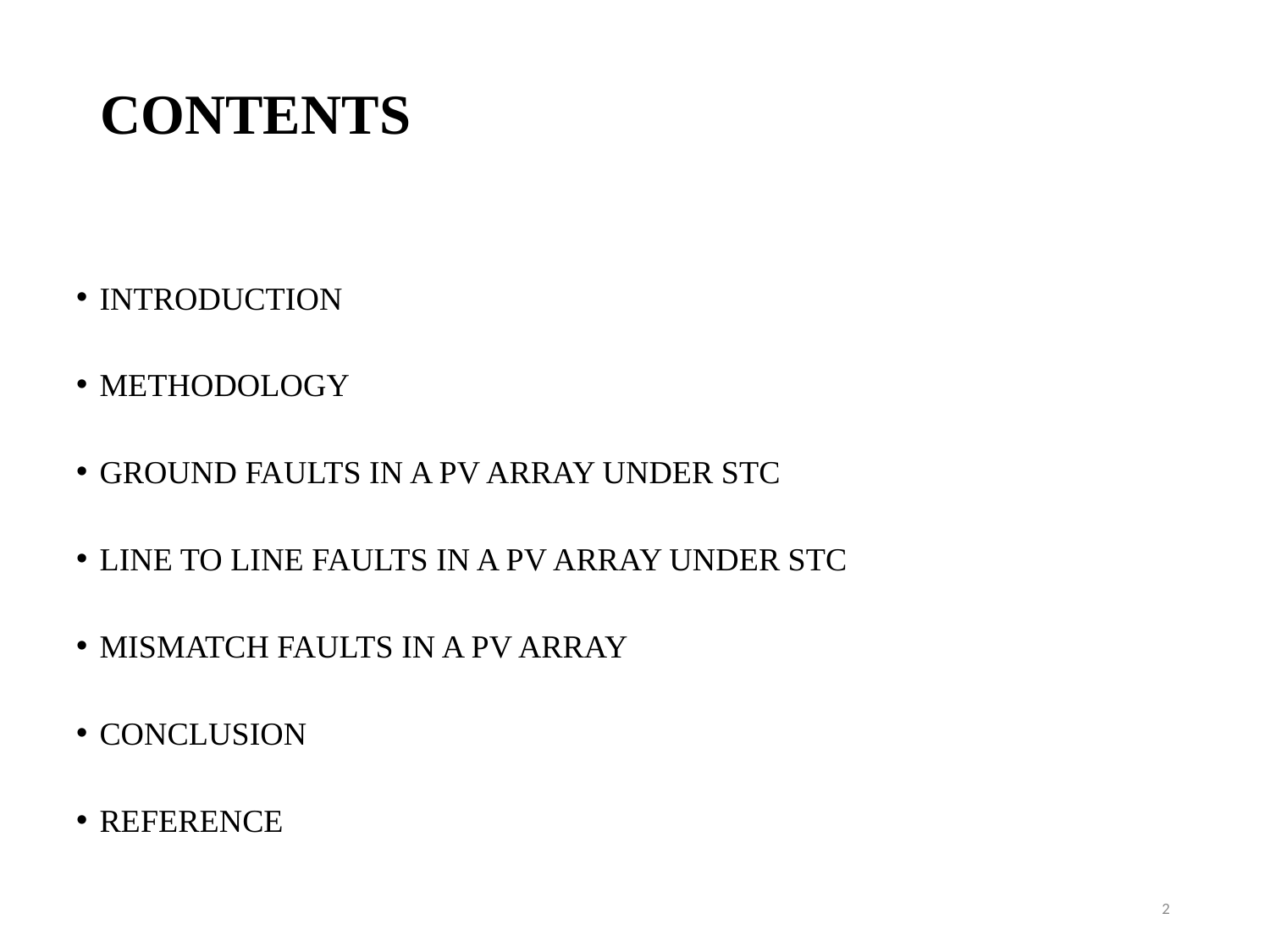

# CONTENTS
INTRODUCTION
METHODOLOGY
GROUND FAULTS IN A PV ARRAY UNDER STC
LINE TO LINE FAULTS IN A PV ARRAY UNDER STC
MISMATCH FAULTS IN A PV ARRAY
CONCLUSION
REFERENCE

2